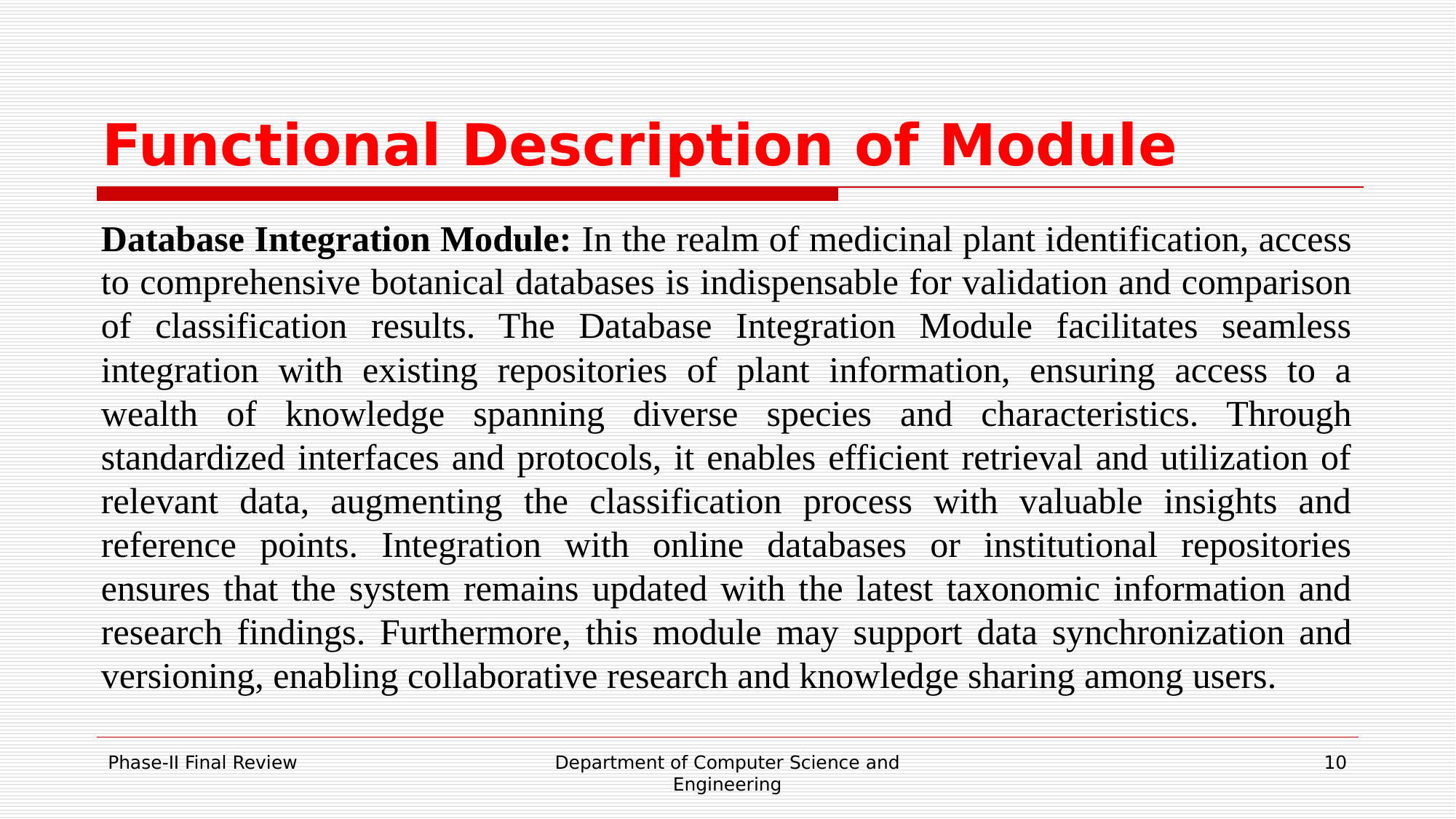

# Functional Description of Module
Database Integration Module: In the realm of medicinal plant identification, access to comprehensive botanical databases is indispensable for validation and comparison of classification results. The Database Integration Module facilitates seamless integration with existing repositories of plant information, ensuring access to a wealth of knowledge spanning diverse species and characteristics. Through standardized interfaces and protocols, it enables efficient retrieval and utilization of relevant data, augmenting the classification process with valuable insights and reference points. Integration with online databases or institutional repositories ensures that the system remains updated with the latest taxonomic information and research findings. Furthermore, this module may support data synchronization and versioning, enabling collaborative research and knowledge sharing among users.
Phase-II Final Review
Department of Computer Science and Engineering
10